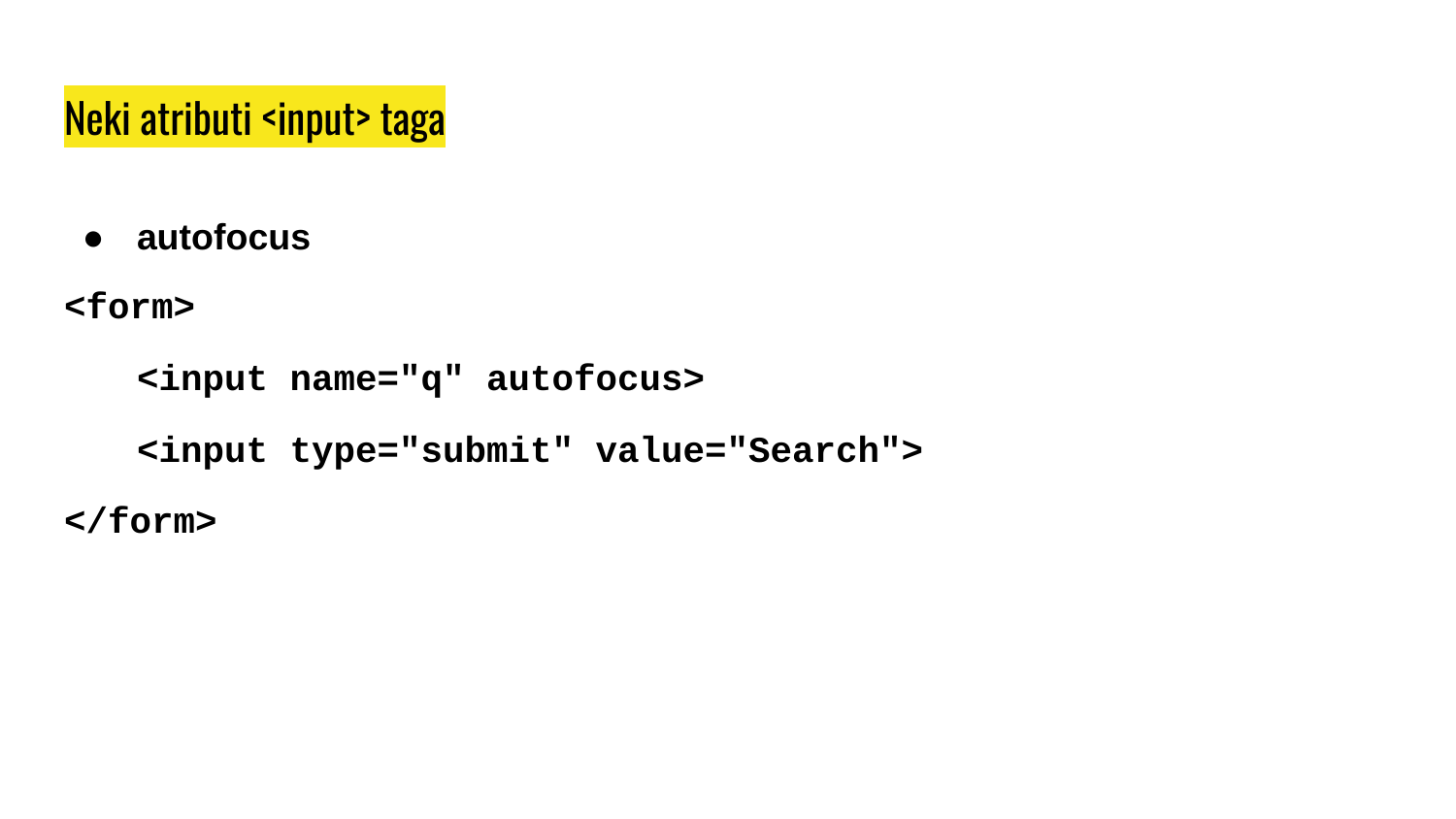

# Neki atributi <input> taga
autofocus
<form>
<input name="q" autofocus>
<input type="submit" value="Search">
</form>